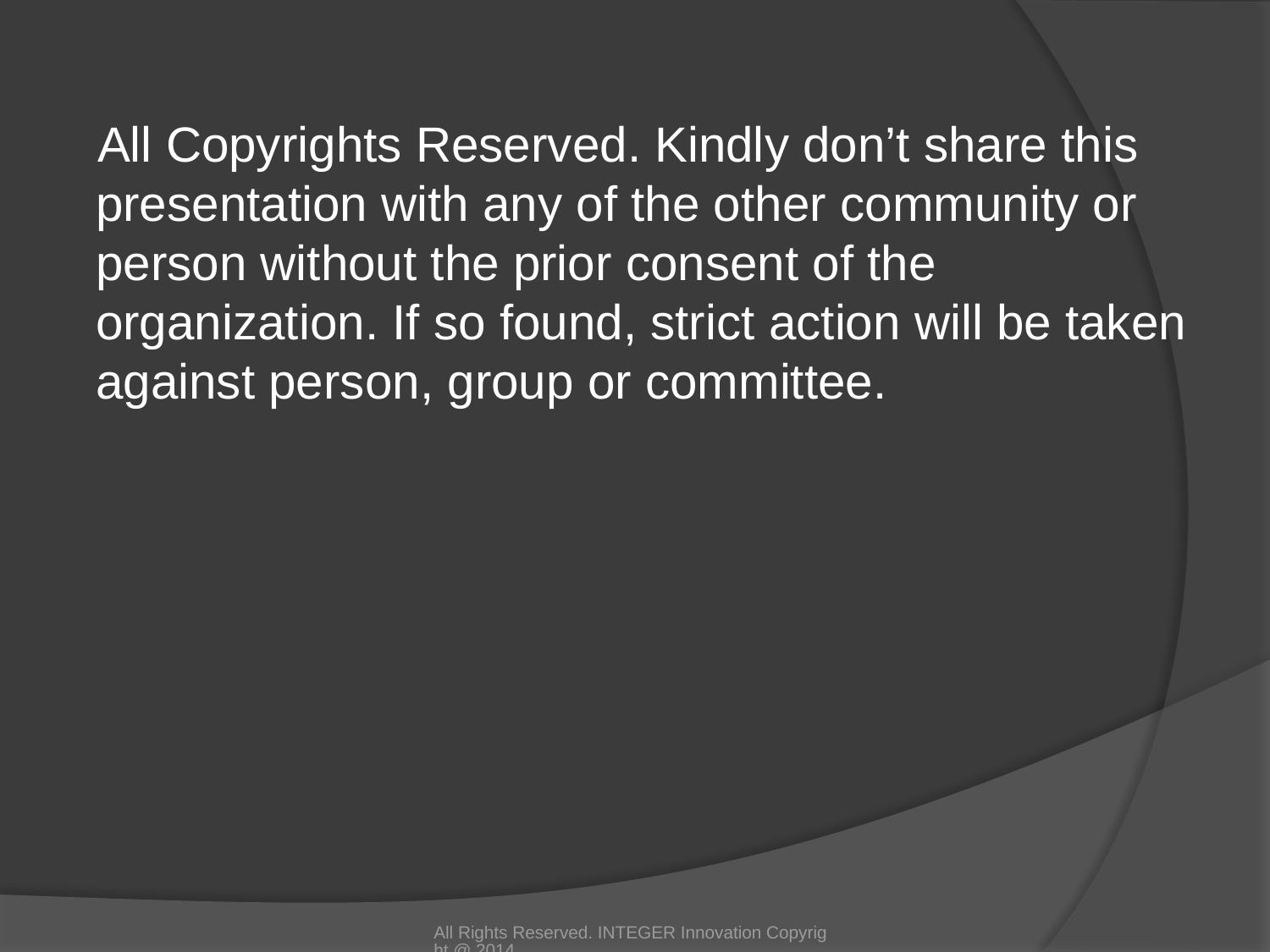

All Copyrights Reserved. Kindly don’t share this presentation with any of the other community or person without the prior consent of the organization. If so found, strict action will be taken against person, group or committee.
All Rights Reserved. INTEGER Innovation Copyright @ 2014